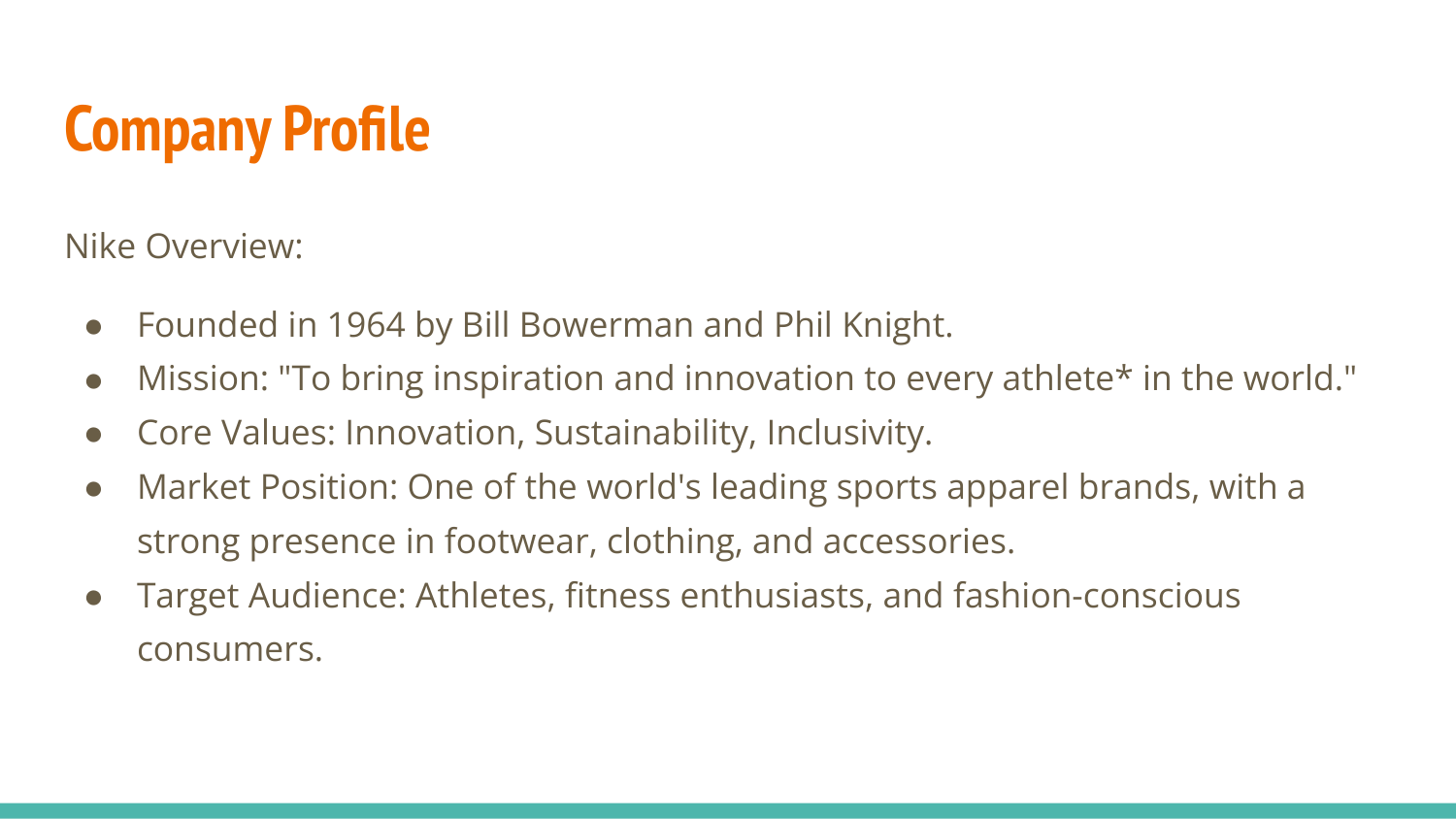

# Company Profile
Nike Overview:
Founded in 1964 by Bill Bowerman and Phil Knight.
Mission: "To bring inspiration and innovation to every athlete* in the world."
Core Values: Innovation, Sustainability, Inclusivity.
Market Position: One of the world's leading sports apparel brands, with a strong presence in footwear, clothing, and accessories.
Target Audience: Athletes, fitness enthusiasts, and fashion-conscious consumers.